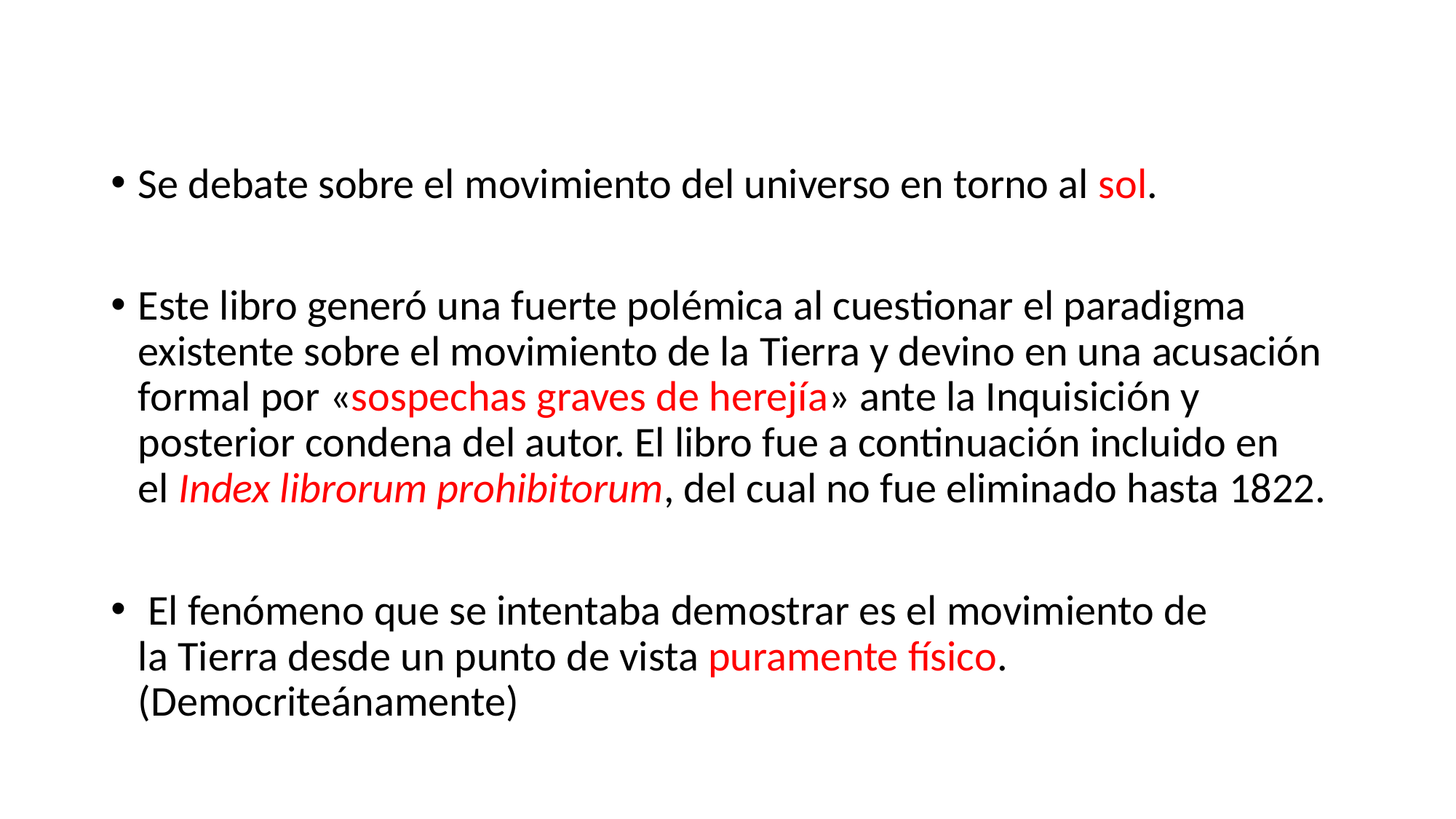

Se debate sobre el movimiento del universo en torno al sol.

Este libro generó una fuerte polémica al cuestionar el paradigma existente sobre el movimiento de la Tierra y devino en una acusación formal por «sospechas graves de herejía» ante la Inquisición y posterior condena del autor. El libro fue a continuación incluido en el Index librorum prohibitorum, del cual no fue eliminado hasta 1822.

 El fenómeno que se intentaba demostrar es el movimiento de la Tierra desde un punto de vista puramente físico. (Democriteánamente)